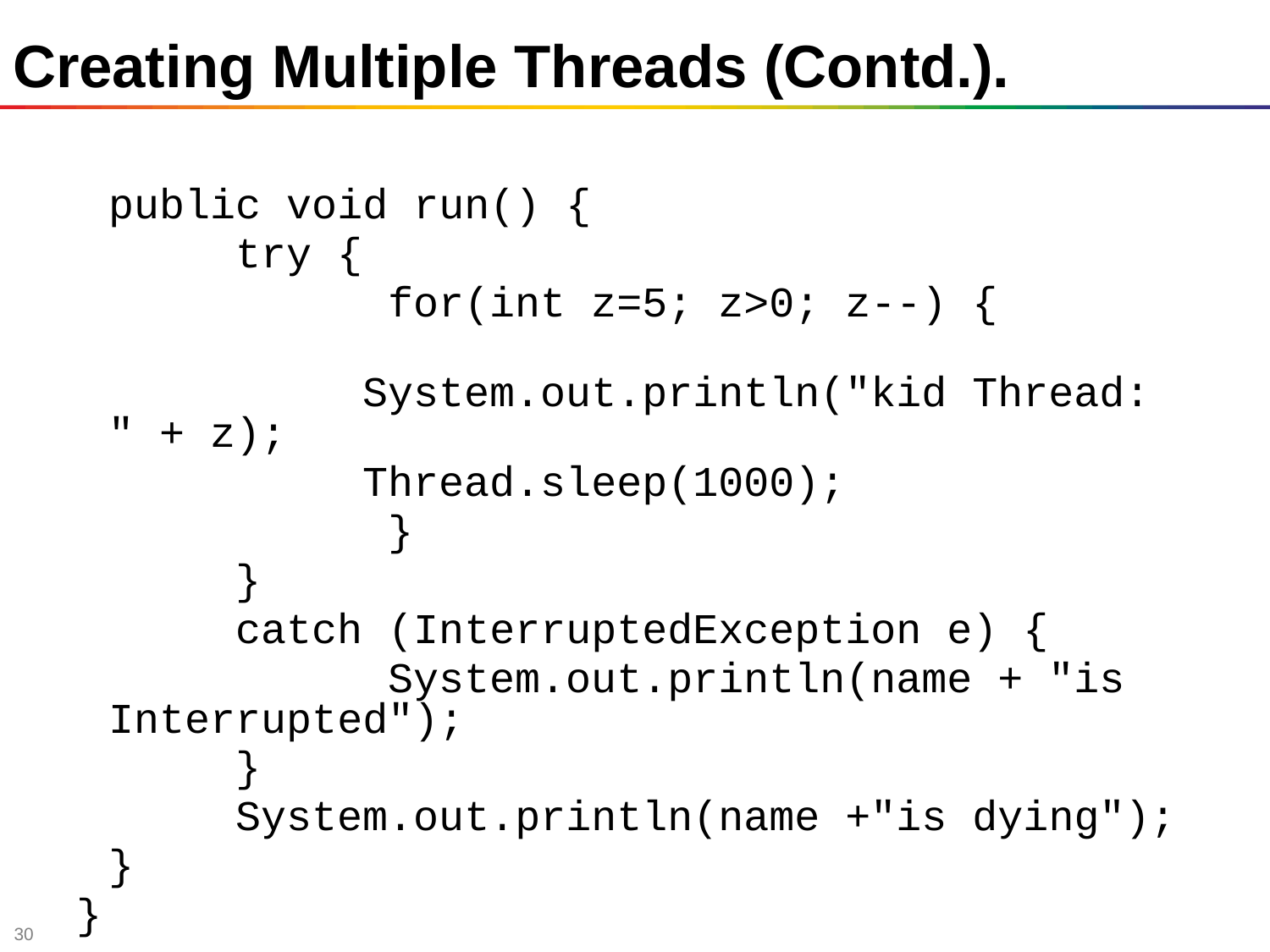

# Creating Multiple Threads (Contd.).

	public void run() {
		try {
		      for(int z=5; z>0; z--) {
			System.out.println("kid Thread: " + z);
			Thread.sleep(1000);
		      }
		}
		catch (InterruptedException e) {
		      System.out.println(name + "is Interrupted");
		}
		System.out.println(name +"is dying");
	}
}